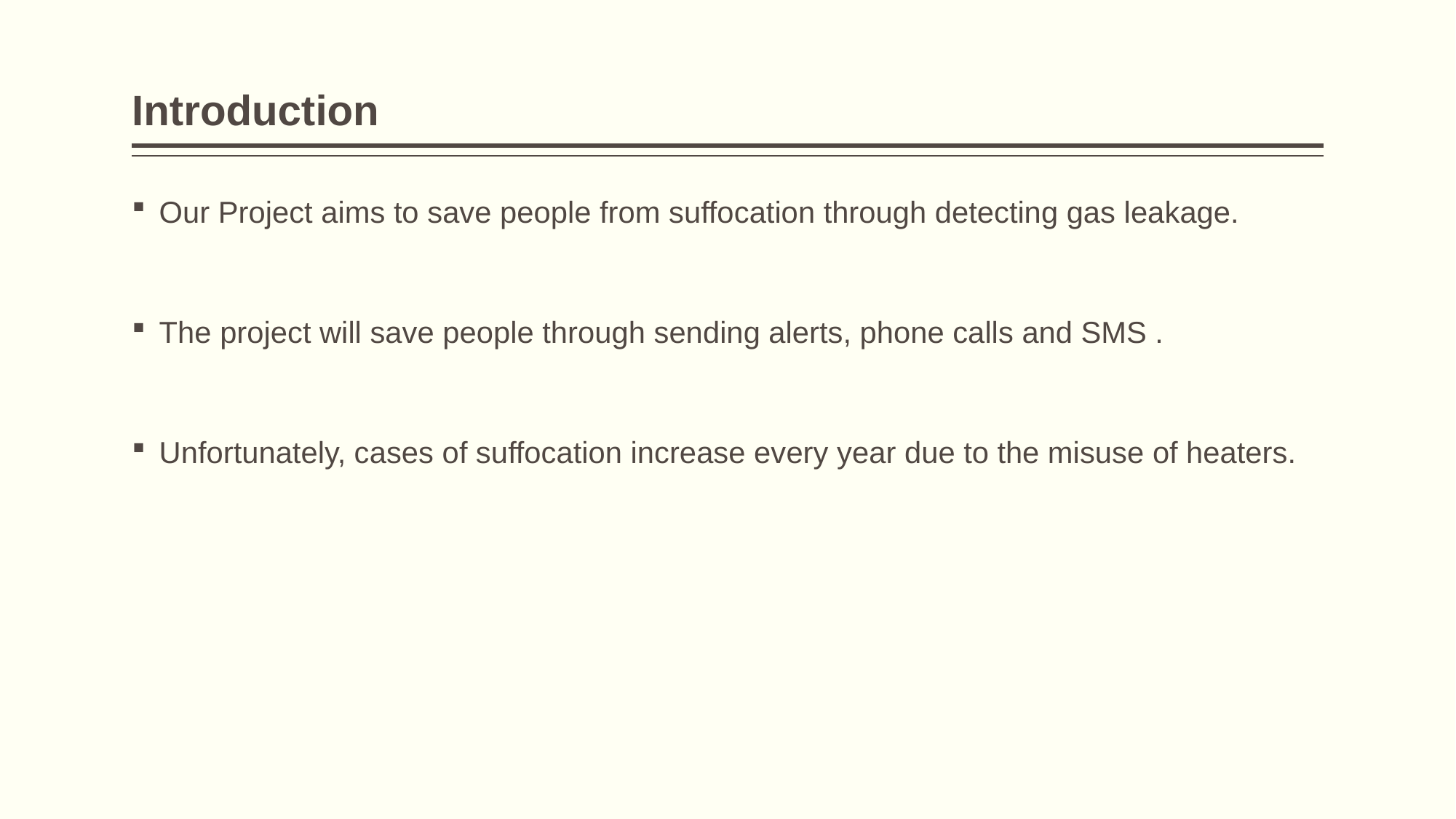

# Introduction
Our Project aims to save people from suffocation through detecting gas leakage.

The project will save people through sending alerts, phone calls and SMS .

Unfortunately, cases of suffocation increase every year due to the misuse of heaters.